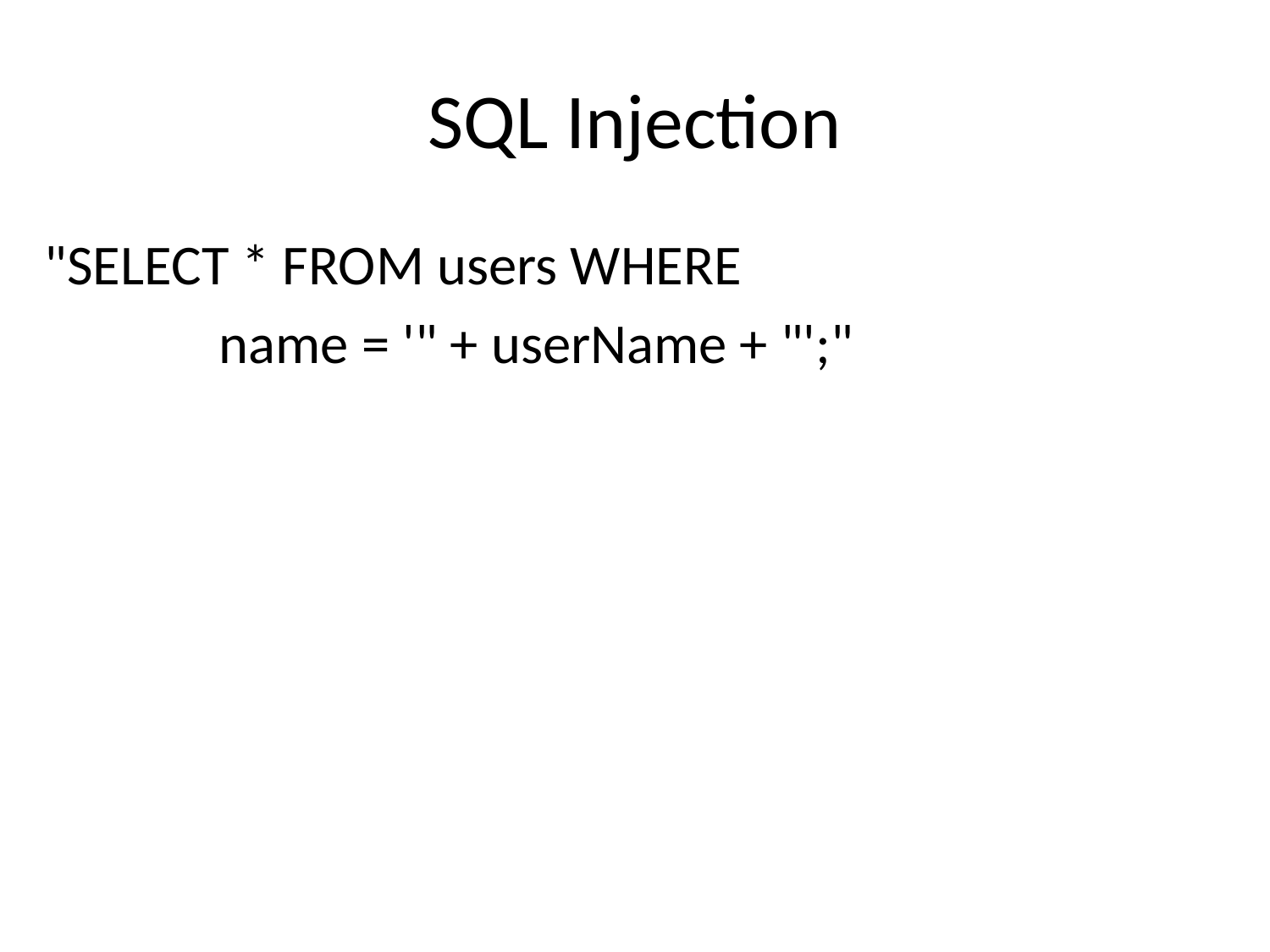

# SQL Injection
"SELECT * FROM users WHERE
		name = '" + userName + "';"